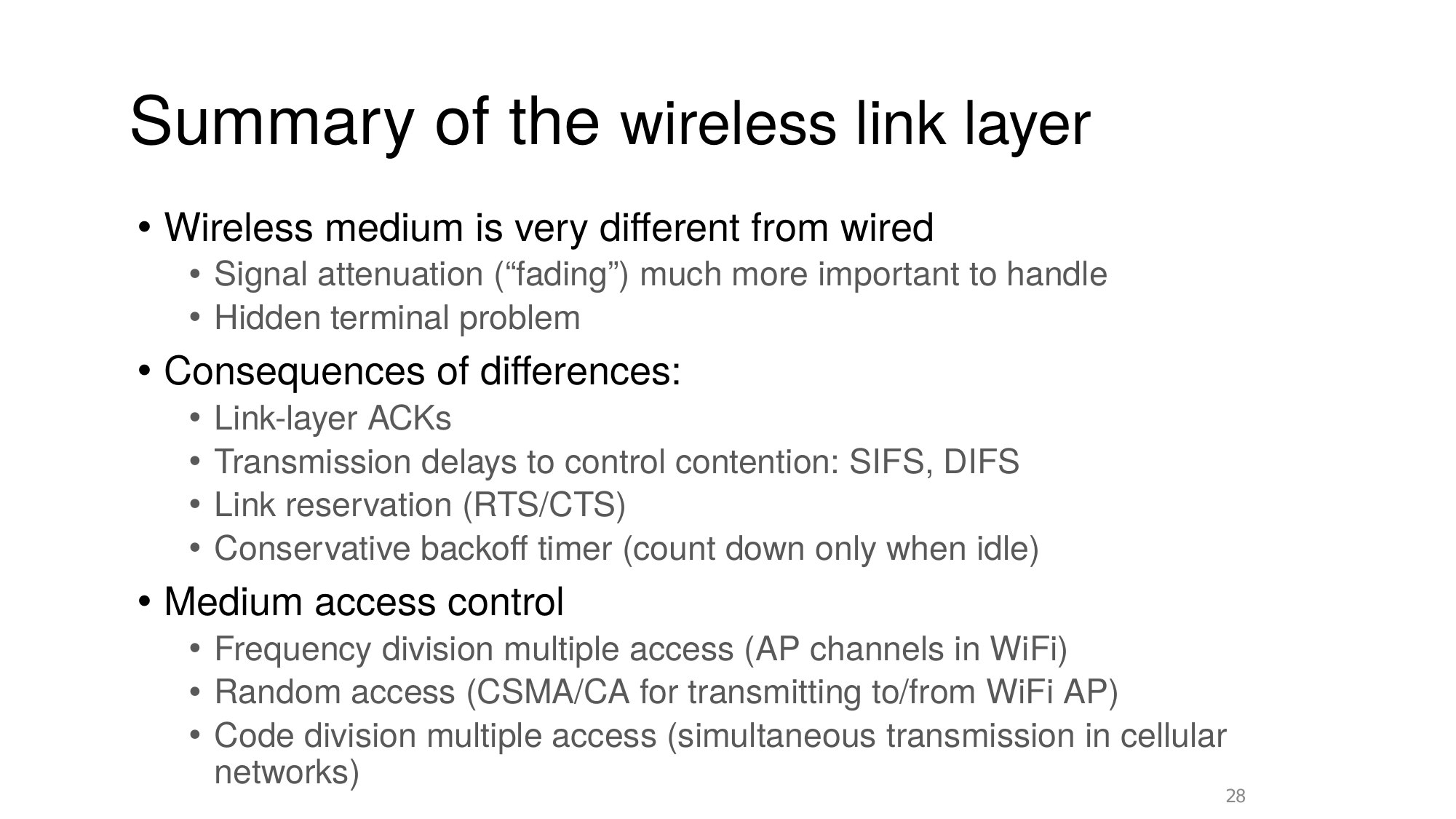

# Summary of the wireless link layer
Wireless medium is very different from wired
Signal attenuation (“fading”) much more important to handle
Hidden terminal problem
Consequences of differences:
Link-layer ACKs
Transmission delays to control contention: SIFS, DIFS
Link reservation (RTS/CTS)
Conservative backoff timer (count down only when idle)
Medium access control
Frequency division multiple access (AP channels in WiFi)
Random access (CSMA/CA for transmitting to/from WiFi AP)
Code division multiple access (simultaneous transmission in cellular networks)
28